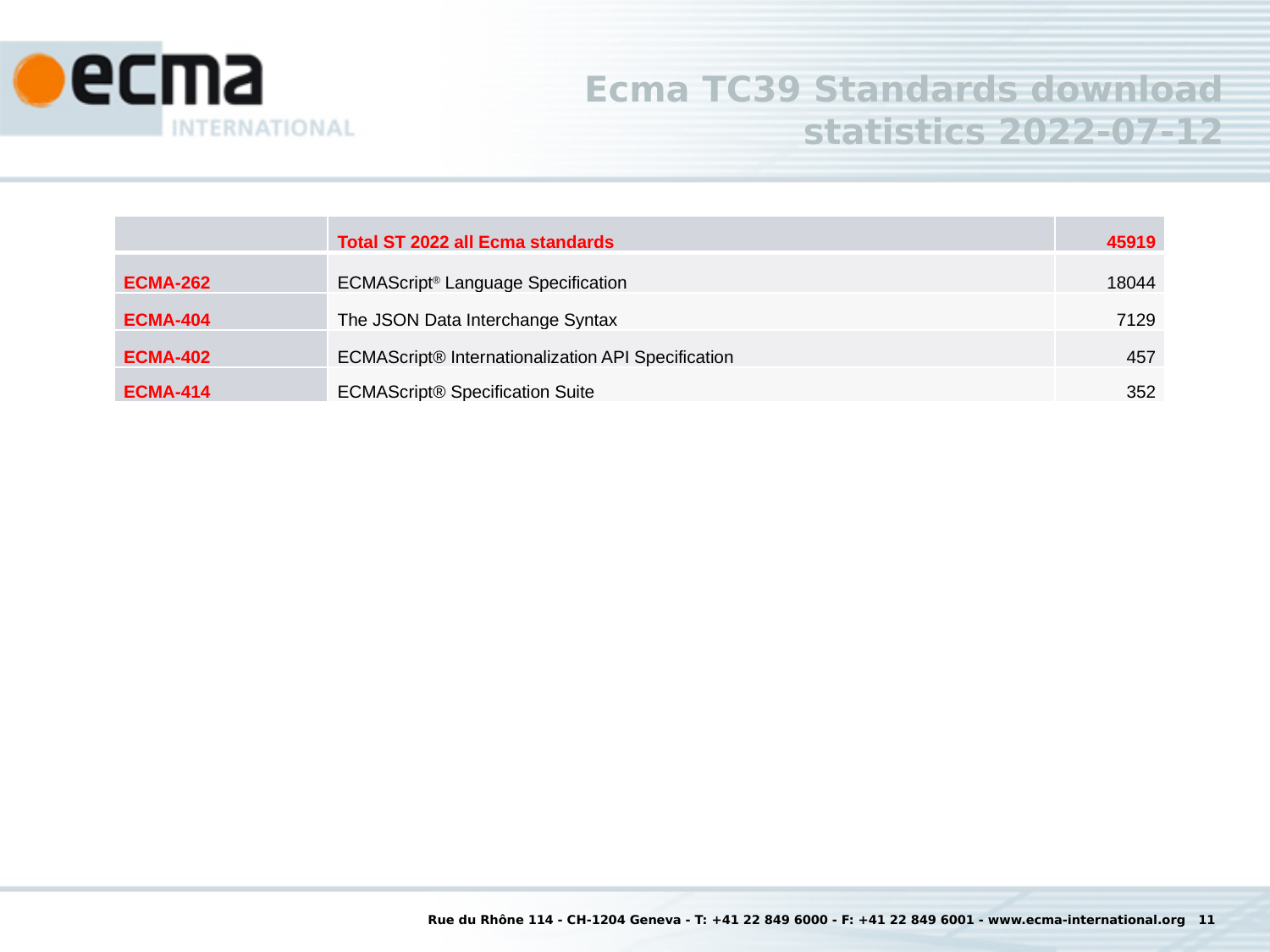

# Ecma TC39 Standards download statistics 2022-07-12
|  | Total ST 2022 all Ecma standards | 45919 |
| --- | --- | --- |
| ECMA-262 | ECMAScript® Language Specification | 18044 |
| ECMA-404 | The JSON Data Interchange Syntax | 7129 |
| ECMA-402 | ECMAScript® Internationalization API Specification | 457 |
| ECMA-414 | ECMAScript® Specification Suite | 352 |
Rue du Rhône 114 - CH-1204 Geneva - T: +41 22 849 6000 - F: +41 22 849 6001 - www.ecma-international.org   11